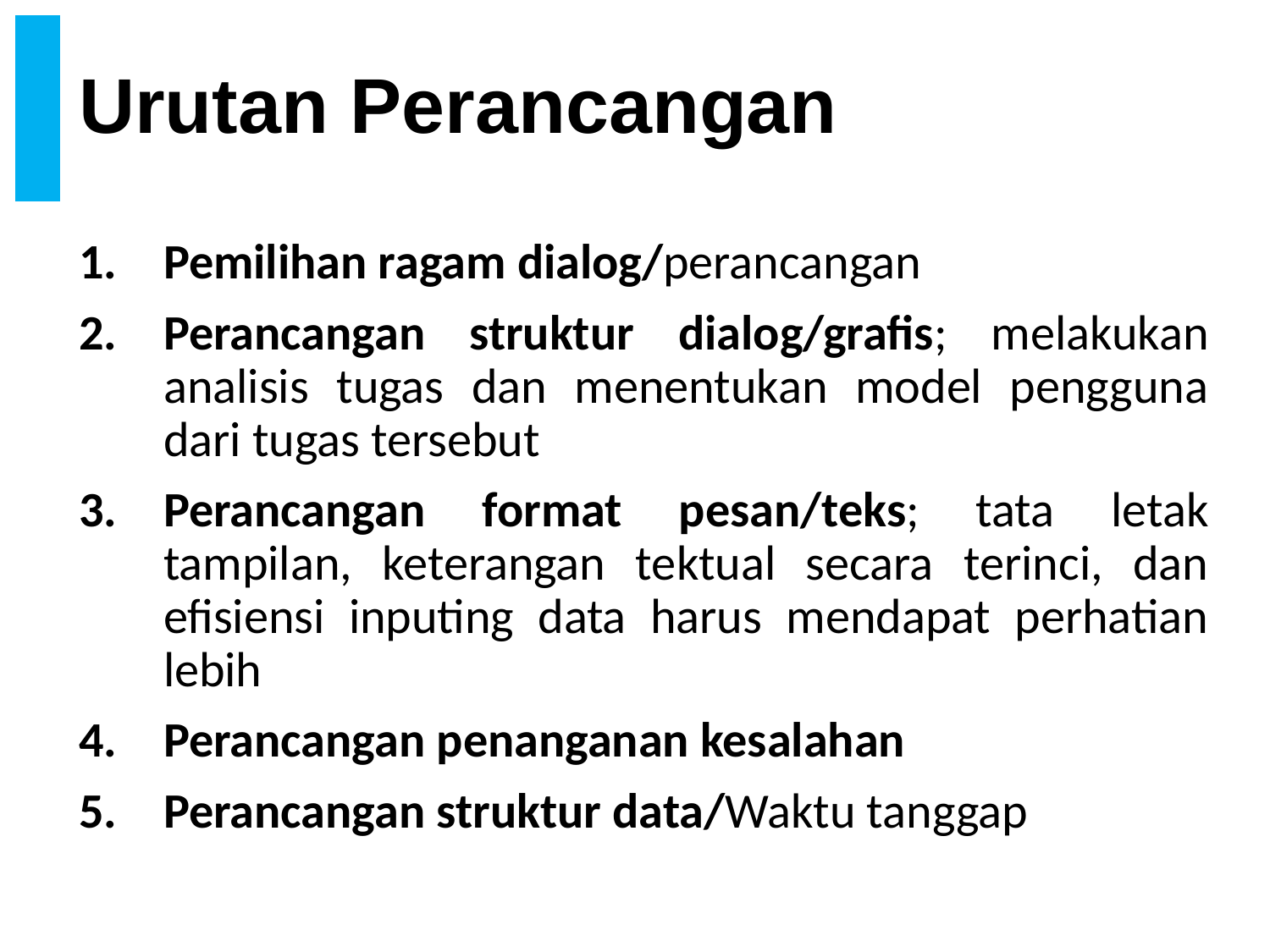

# Urutan Perancangan
Pemilihan ragam dialog/perancangan
Perancangan struktur dialog/grafis; melakukan analisis tugas dan menentukan model pengguna dari tugas tersebut
Perancangan format pesan/teks; tata letak tampilan, keterangan tektual secara terinci, dan efisiensi inputing data harus mendapat perhatian lebih
Perancangan penanganan kesalahan
Perancangan struktur data/Waktu tanggap